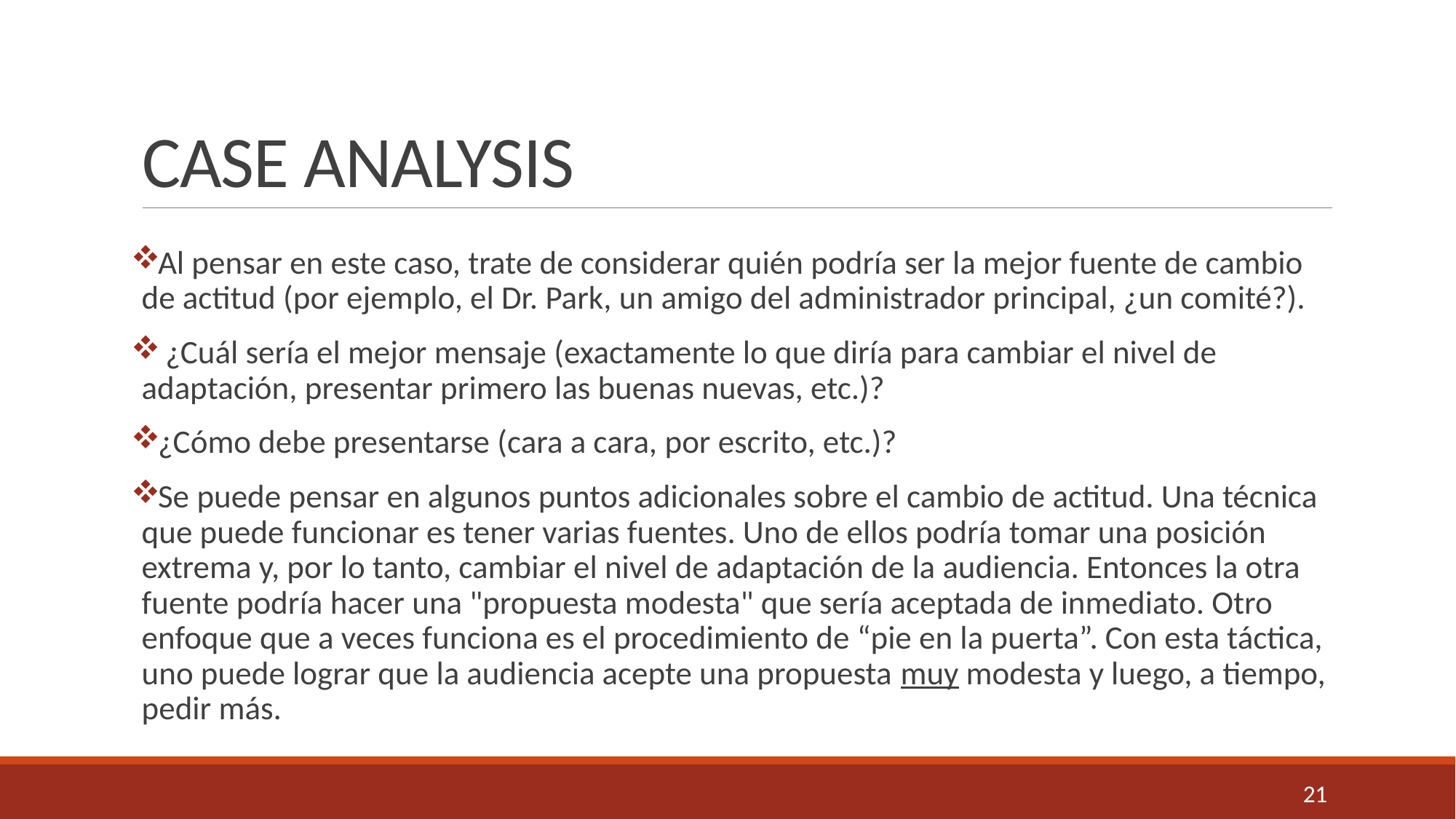

# CASE ANALYSIS
Al pensar en este caso, trate de considerar quién podría ser la mejor fuente de cambio de actitud (por ejemplo, el Dr. Park, un amigo del administrador principal, ¿un comité?).
 ¿Cuál sería el mejor mensaje (exactamente lo que diría para cambiar el nivel de adaptación, presentar primero las buenas nuevas, etc.)?
¿Cómo debe presentarse (cara a cara, por escrito, etc.)?
Se puede pensar en algunos puntos adicionales sobre el cambio de actitud. Una técnica que puede funcionar es tener varias fuentes. Uno de ellos podría tomar una posición extrema y, por lo tanto, cambiar el nivel de adaptación de la audiencia. Entonces la otra fuente podría hacer una "propuesta modesta" que sería aceptada de inmediato. Otro enfoque que a veces funciona es el procedimiento de “pie en la puerta”. Con esta táctica, uno puede lograr que la audiencia acepte una propuesta muy modesta y luego, a tiempo, pedir más.
21